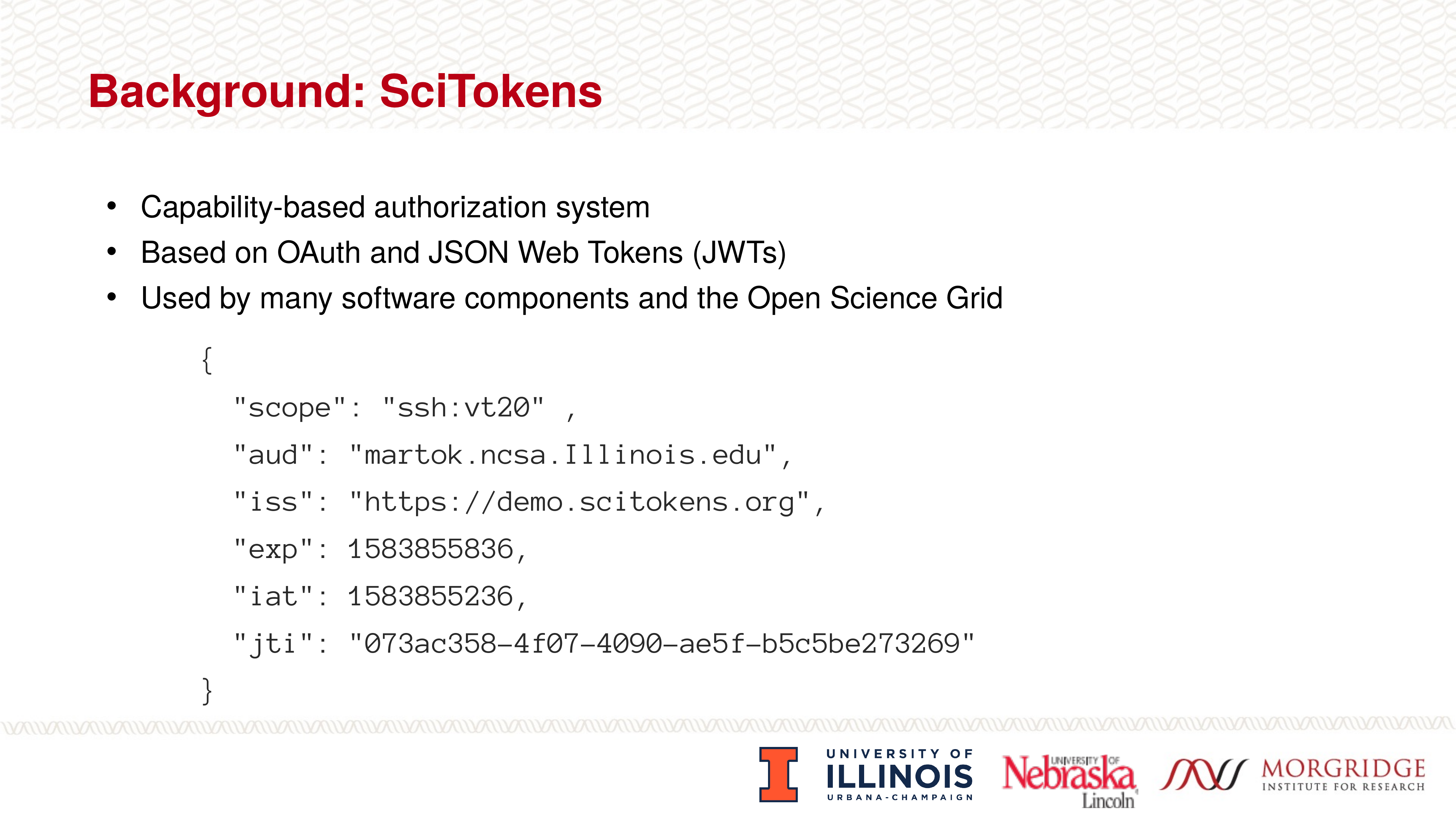

Background: SciTokens
Capability-based authorization system
Based on OAuth and JSON Web Tokens (JWTs)
Used by many software components and the Open Science Grid
{
  "scope": "ssh:vt20" ,
  "aud": "martok.ncsa.Illinois.edu",
  "iss": "https://demo.scitokens.org",
  "exp": 1583855836,
  "iat": 1583855236,
  "jti": "073ac358−4f07−4090−ae5f−b5c5be273269"
}